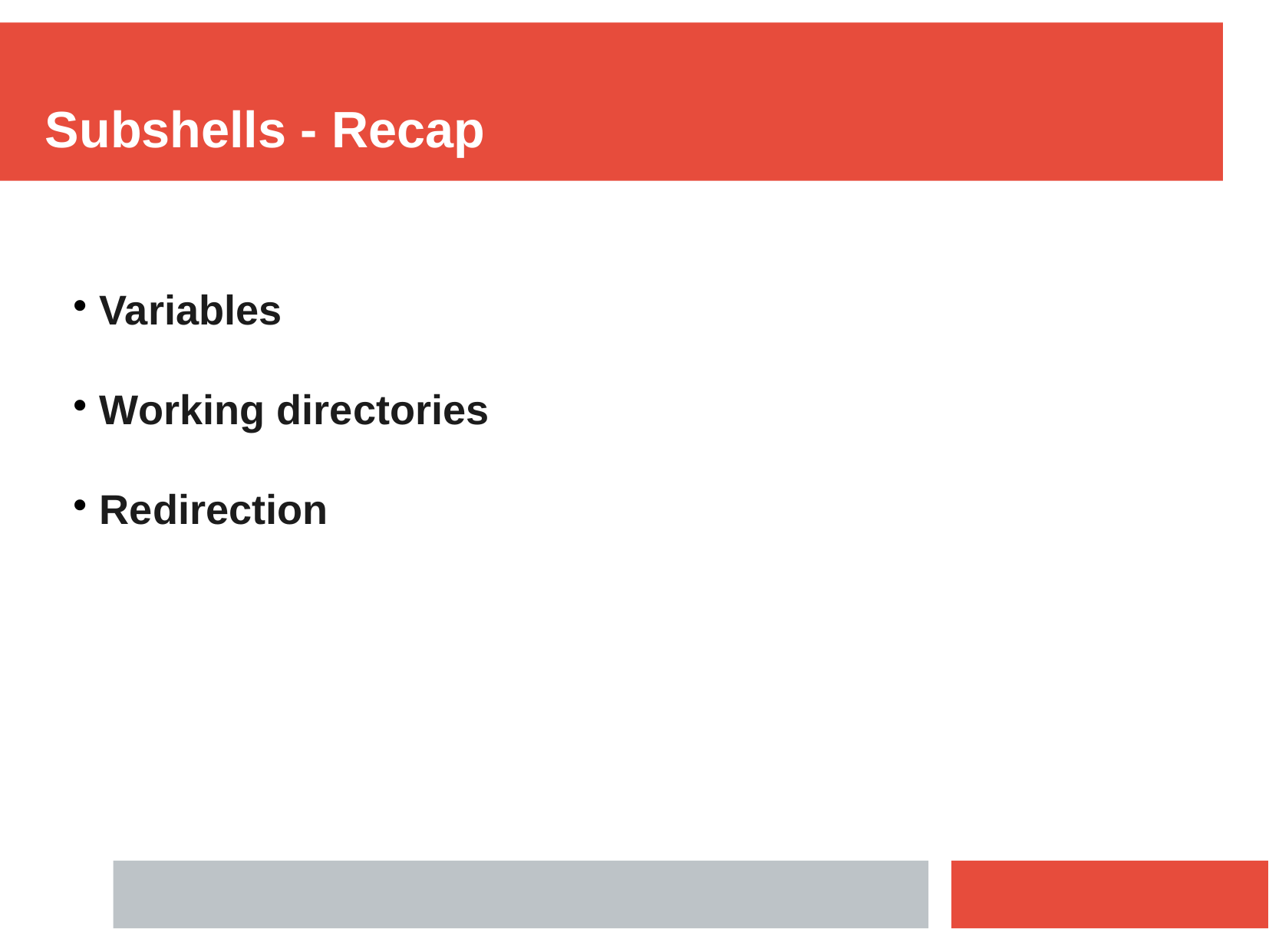

Subshells - Recap

Variables

Working directories

Redirection